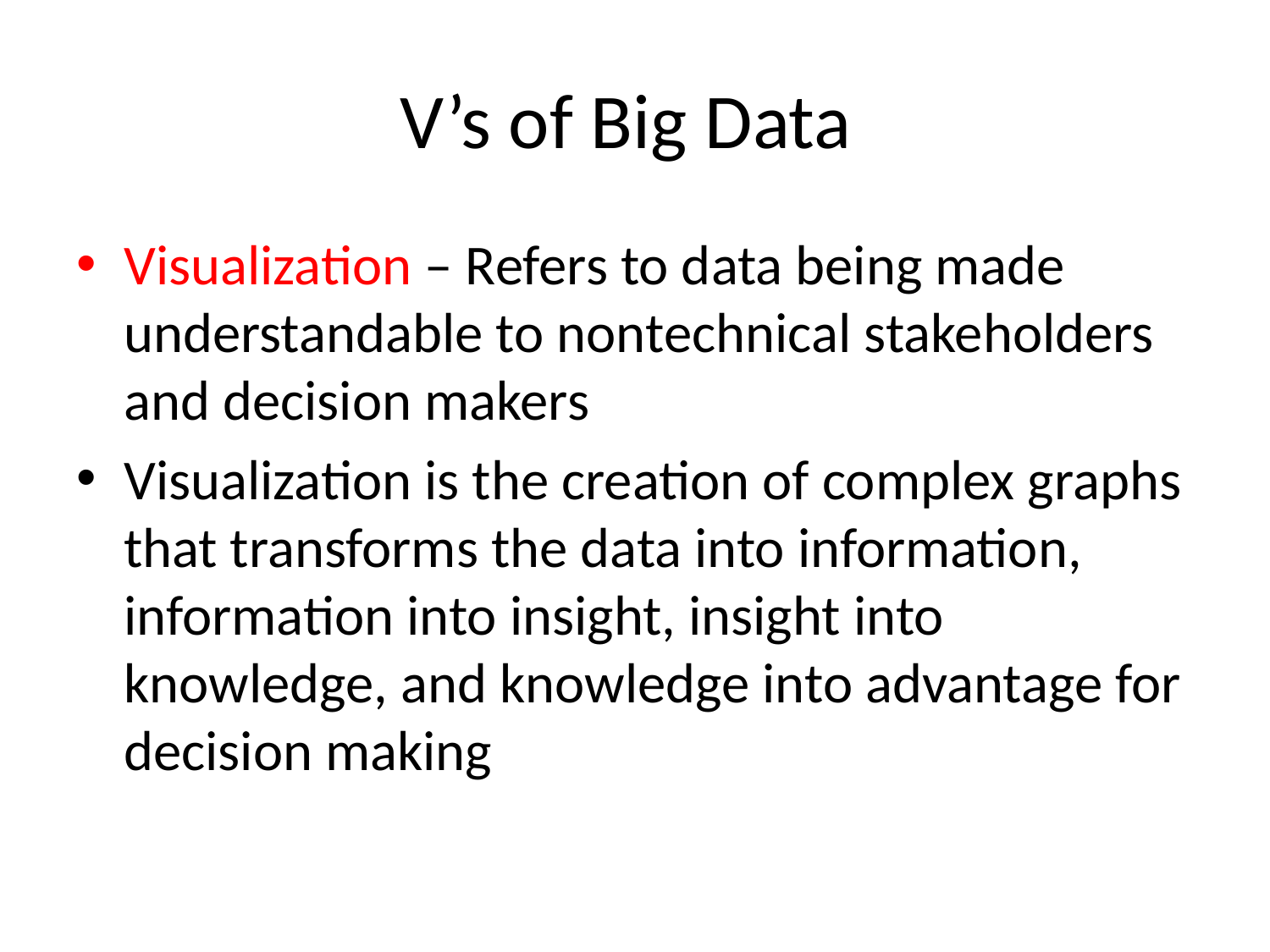

# V’s of Big Data
Visualization – Refers to data being made understandable to nontechnical stakeholders and decision makers
Visualization is the creation of complex graphs that transforms the data into information, information into insight, insight into knowledge, and knowledge into advantage for decision making